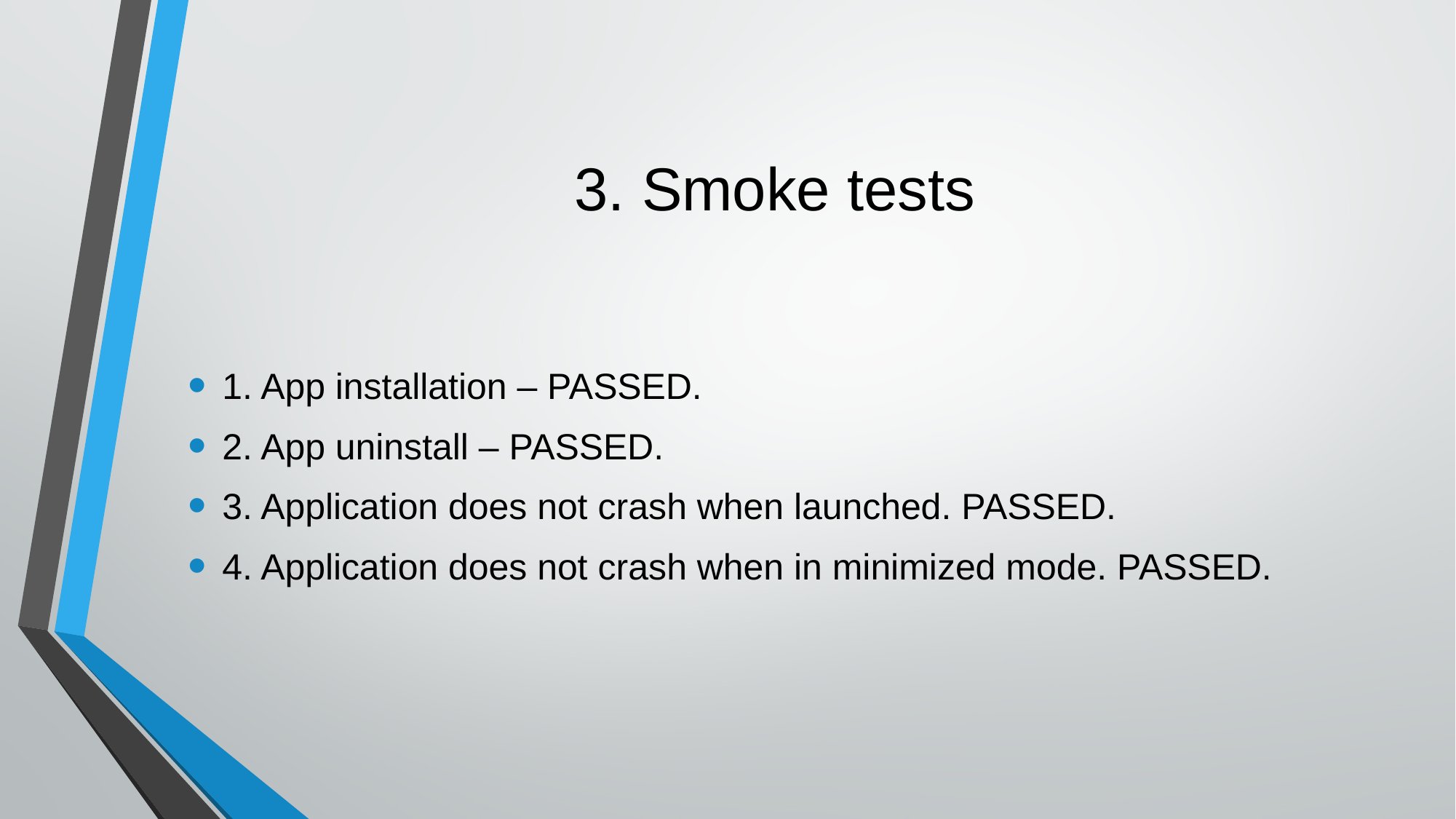

# 3. Smoke tests
1. App installation – PASSED.
2. App uninstall – PASSED.
3. Application does not crash when launched. PASSED.
4. Application does not crash when in minimized mode. PASSED.